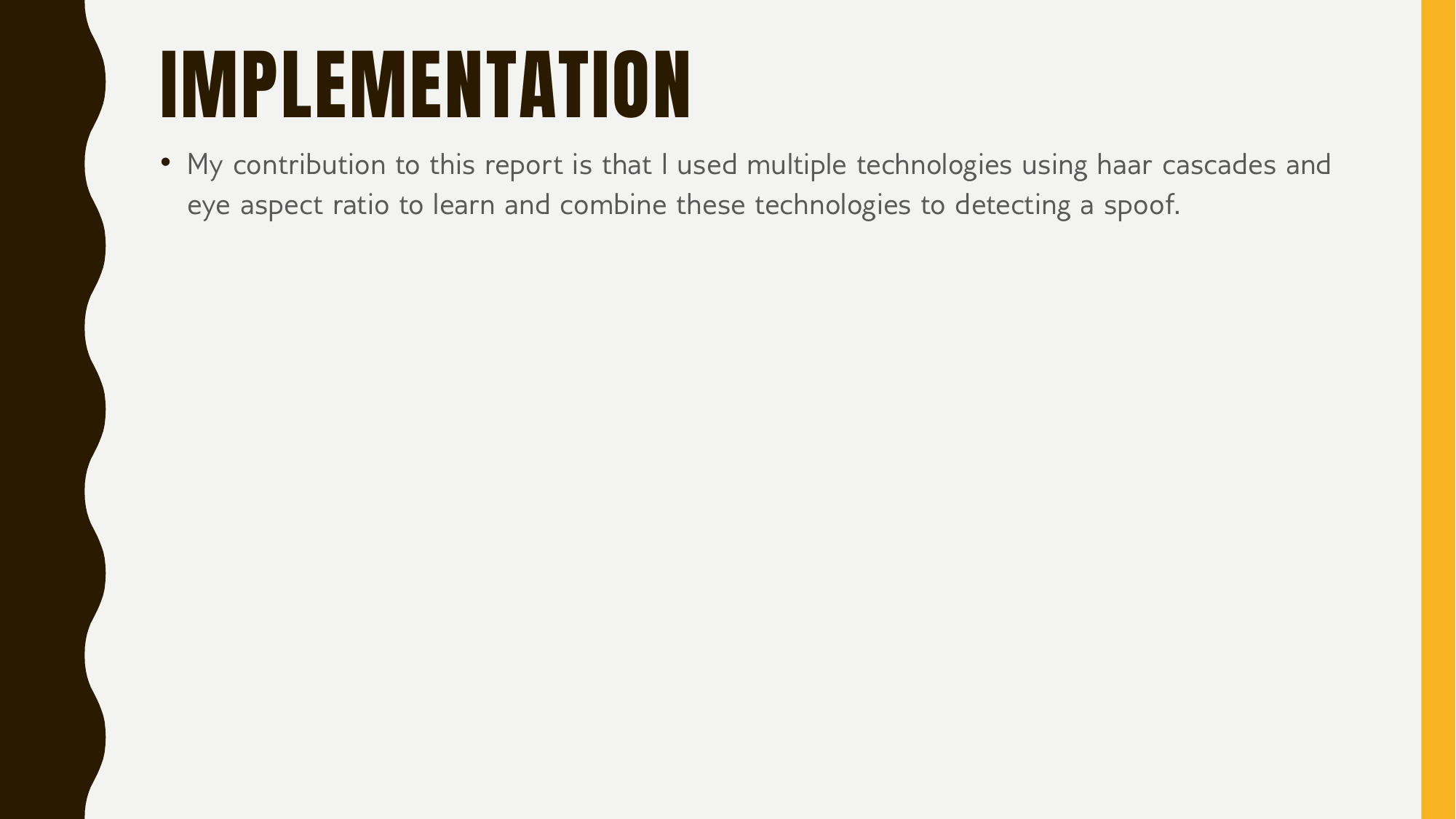

# implementation
My contribution to this report is that I used multiple technologies using haar cascades and eye aspect ratio to learn and combine these technologies to detecting a spoof.